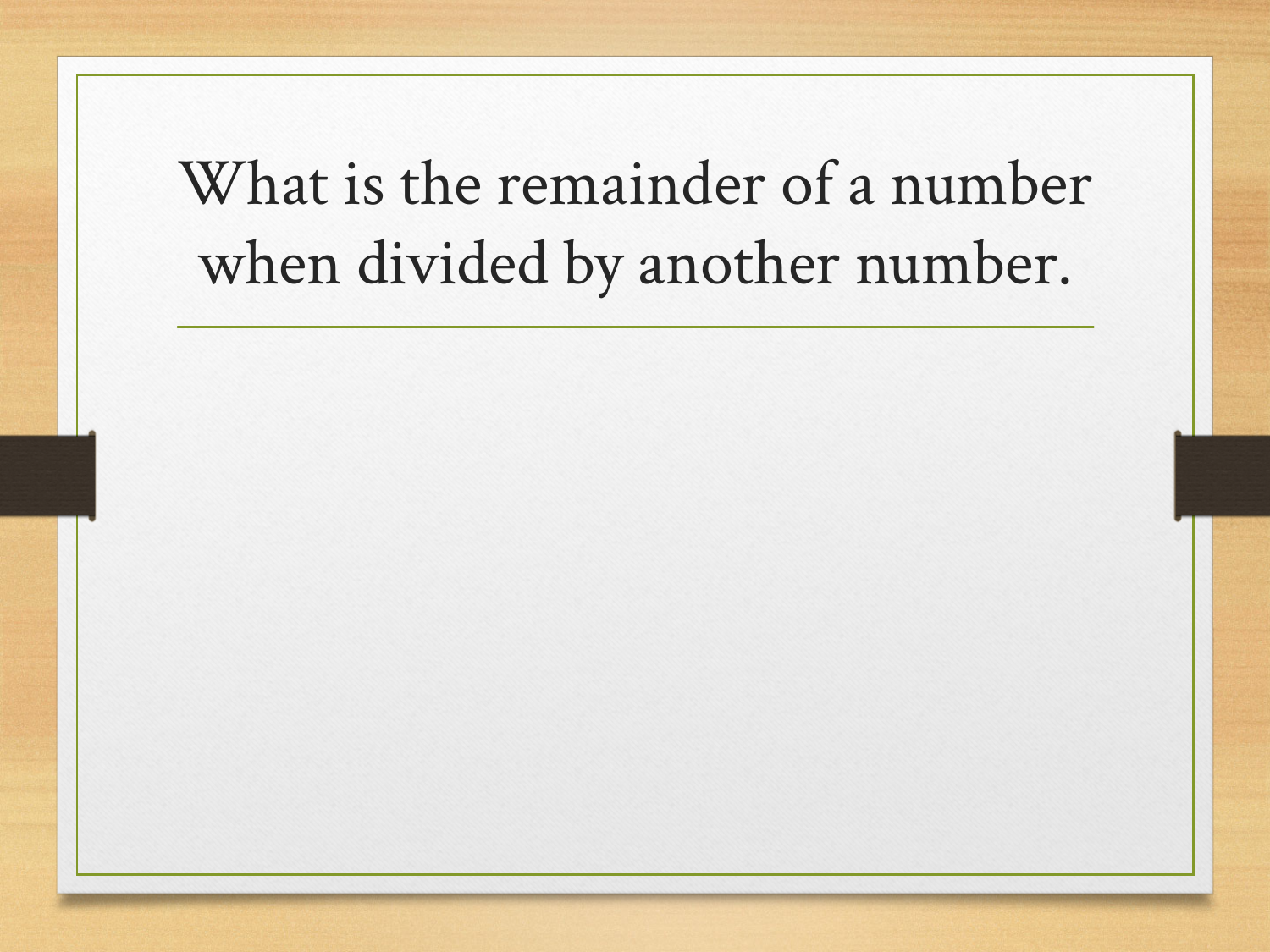

# What is the remainder of a number when divided by another number.